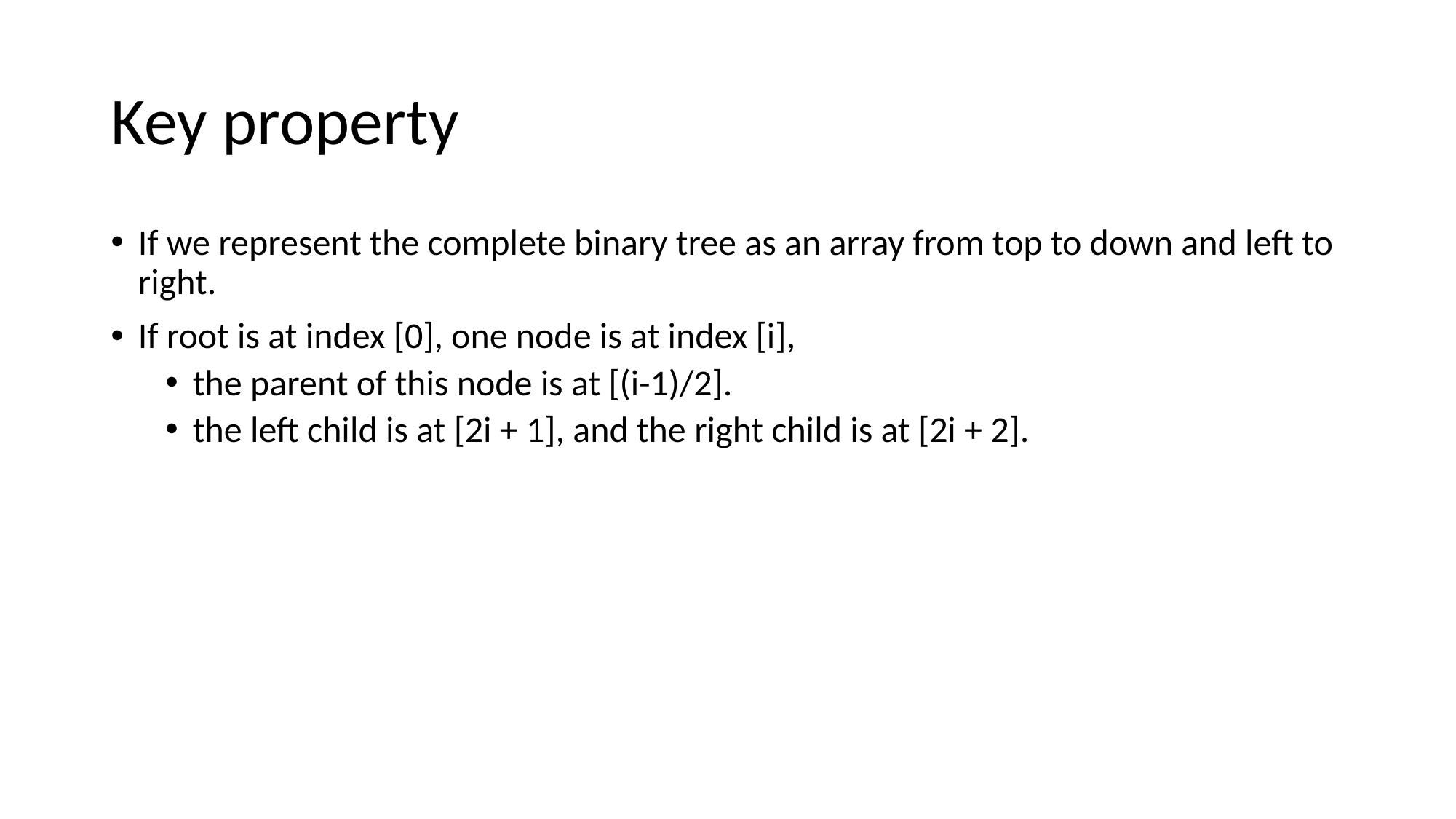

# Key property
If we represent the complete binary tree as an array from top to down and left to right.
If root is at index [0], one node is at index [i],
the parent of this node is at [(i-1)/2].
the left child is at [2i + 1], and the right child is at [2i + 2].